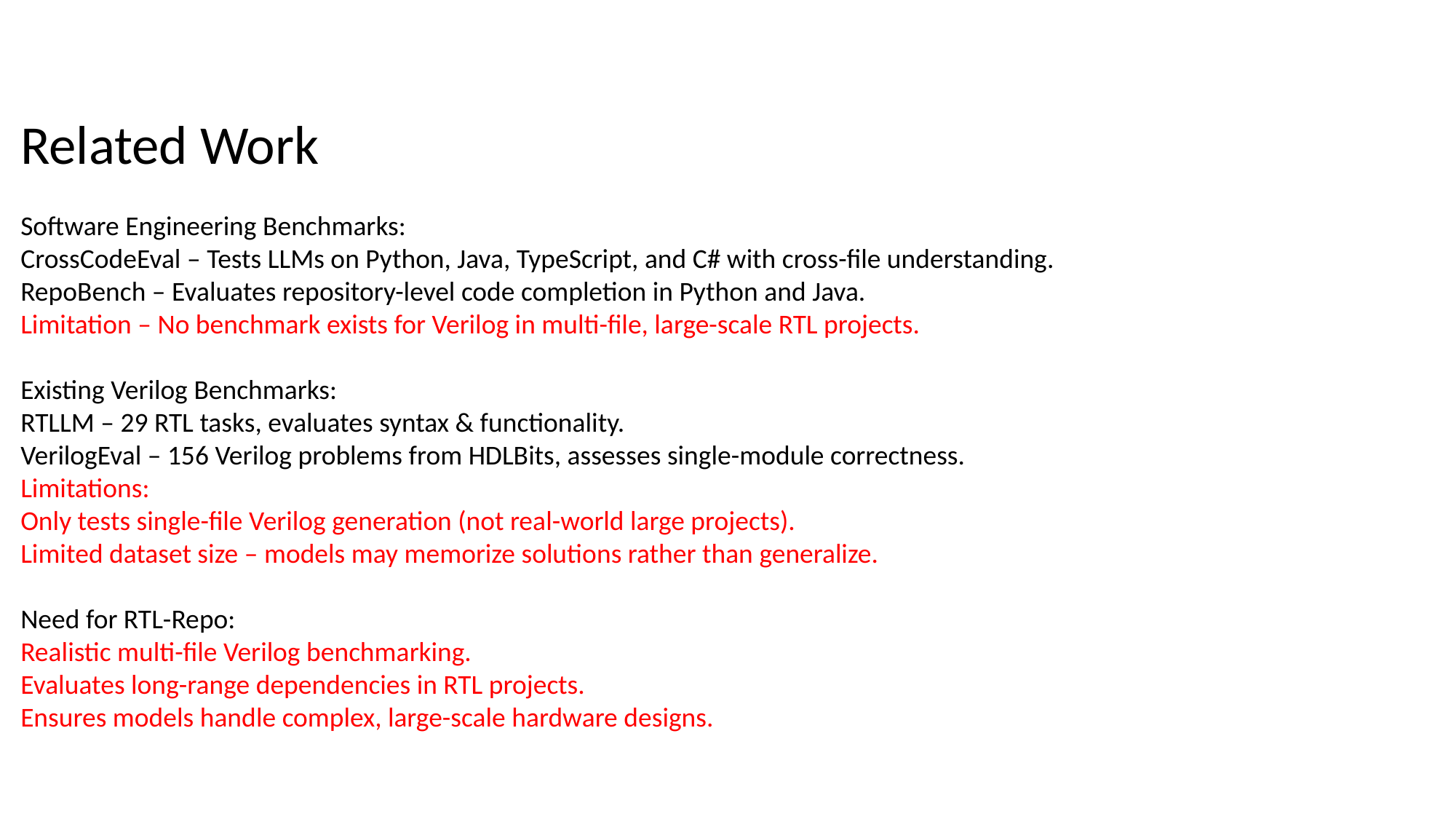

Related Work

Software Engineering Benchmarks:
CrossCodeEval – Tests LLMs on Python, Java, TypeScript, and C# with cross-file understanding.
RepoBench – Evaluates repository-level code completion in Python and Java.
Limitation – No benchmark exists for Verilog in multi-file, large-scale RTL projects.

Existing Verilog Benchmarks:
RTLLM – 29 RTL tasks, evaluates syntax & functionality.
VerilogEval – 156 Verilog problems from HDLBits, assesses single-module correctness.
Limitations:
Only tests single-file Verilog generation (not real-world large projects).
Limited dataset size – models may memorize solutions rather than generalize.

Need for RTL-Repo:
Realistic multi-file Verilog benchmarking.
Evaluates long-range dependencies in RTL projects.
Ensures models handle complex, large-scale hardware designs.